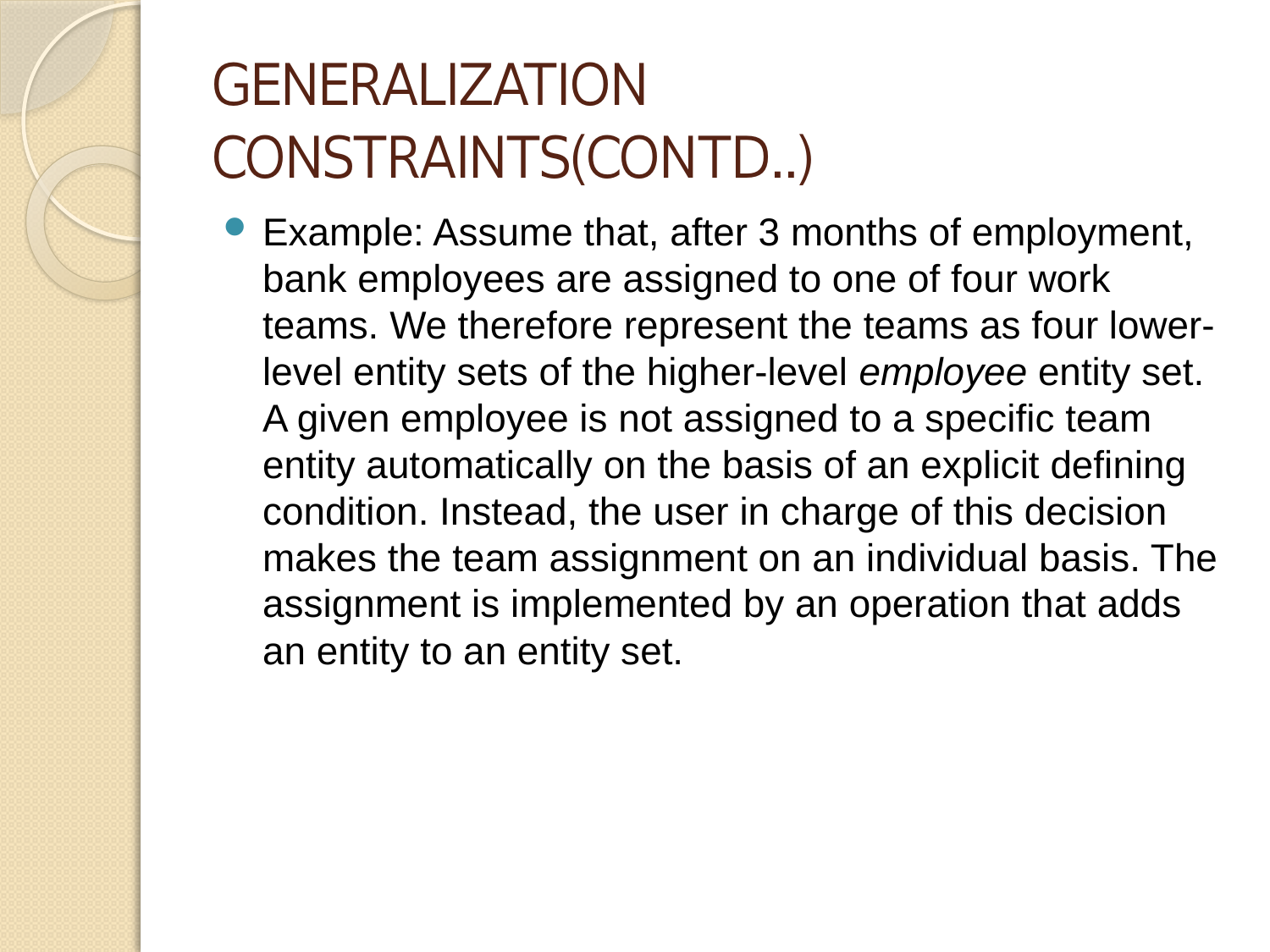

# GENERALIZATION CONSTRAINTS(CONTD..)
Example: Assume that, after 3 months of employment, bank employees are assigned to one of four work teams. We therefore represent the teams as four lower-level entity sets of the higher-level employee entity set. A given employee is not assigned to a speciﬁc team entity automatically on the basis of an explicit deﬁning condition. Instead, the user in charge of this decision makes the team assignment on an individual basis. The assignment is implemented by an operation that adds an entity to an entity set.